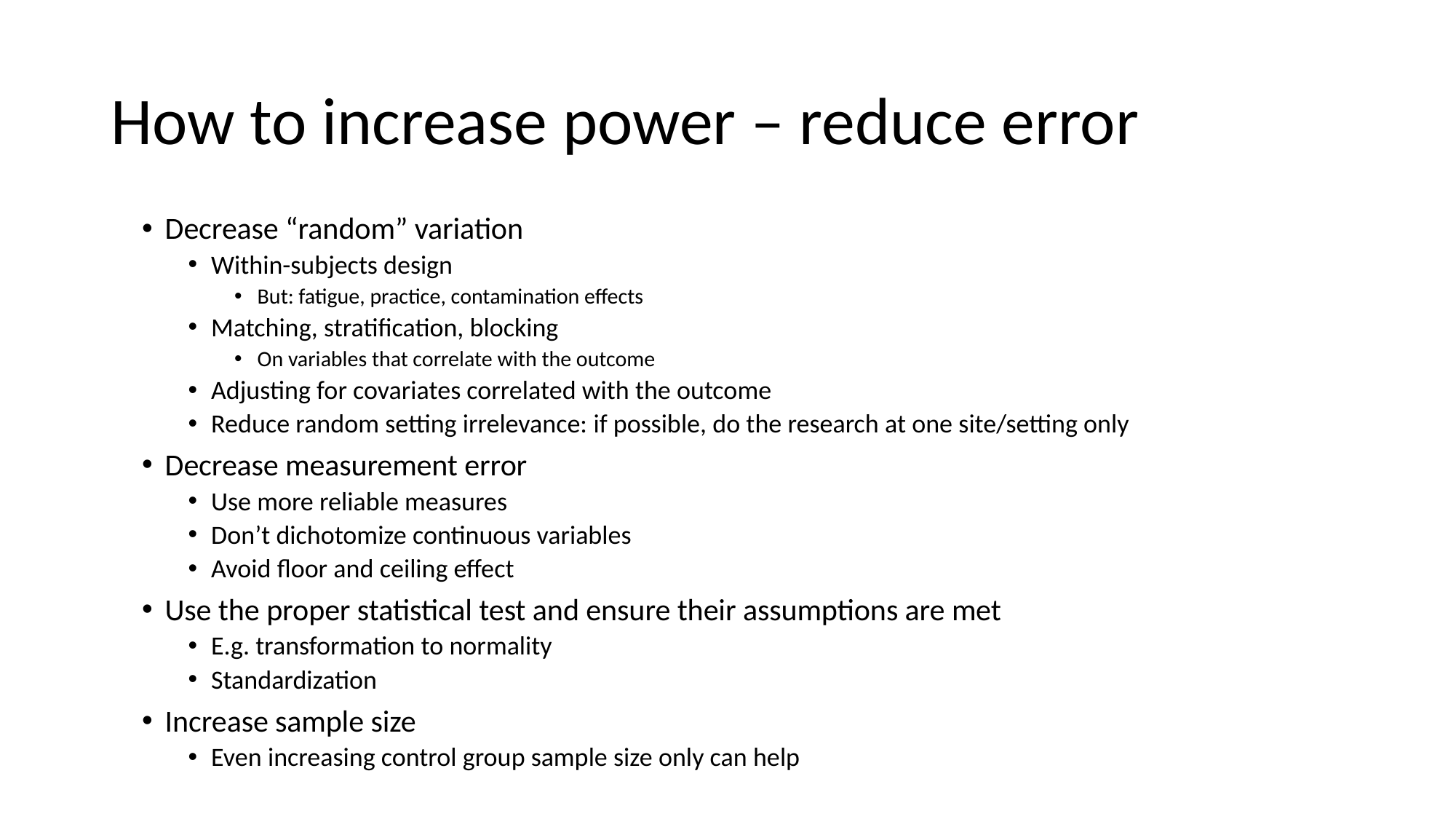

# How to increase power – reduce error
Decrease “random” variation
Within-subjects design
But: fatigue, practice, contamination effects
Matching, stratification, blocking
On variables that correlate with the outcome
Adjusting for covariates correlated with the outcome
Reduce random setting irrelevance: if possible, do the research at one site/setting only
Decrease measurement error
Use more reliable measures
Don’t dichotomize continuous variables
Avoid floor and ceiling effect
Use the proper statistical test and ensure their assumptions are met
E.g. transformation to normality
Standardization
Increase sample size
Even increasing control group sample size only can help